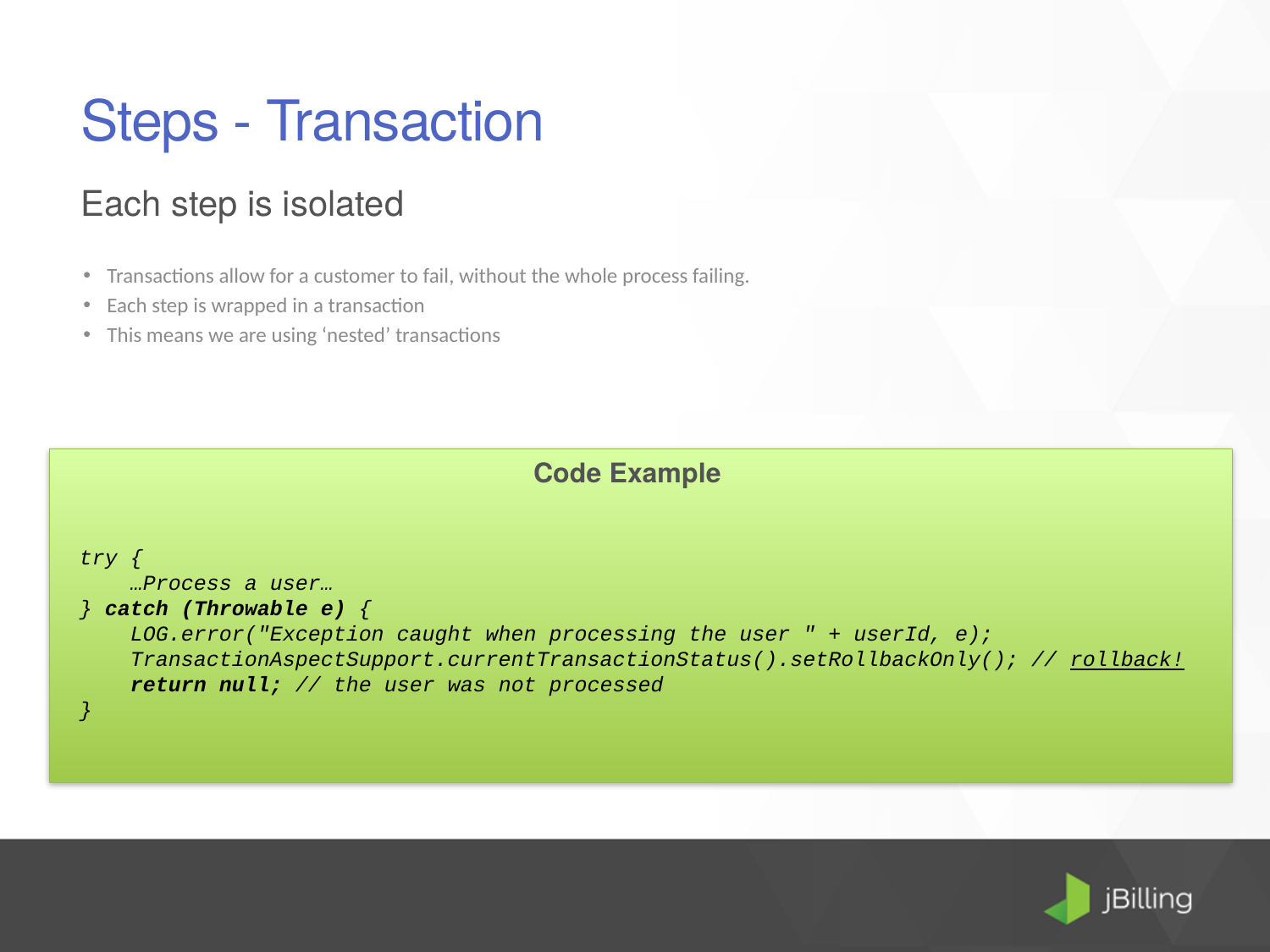

# Steps - Transaction
Each step is isolated
Transactions allow for a customer to fail, without the whole process failing.
Each step is wrapped in a transaction
This means we are using ‘nested’ transactions

Code Example
try {
    …Process a user…
} catch (Throwable e) {
    LOG.error("Exception caught when processing the user " + userId, e);
    TransactionAspectSupport.currentTransactionStatus().setRollbackOnly(); // rollback!
    return null; // the user was not processed
}